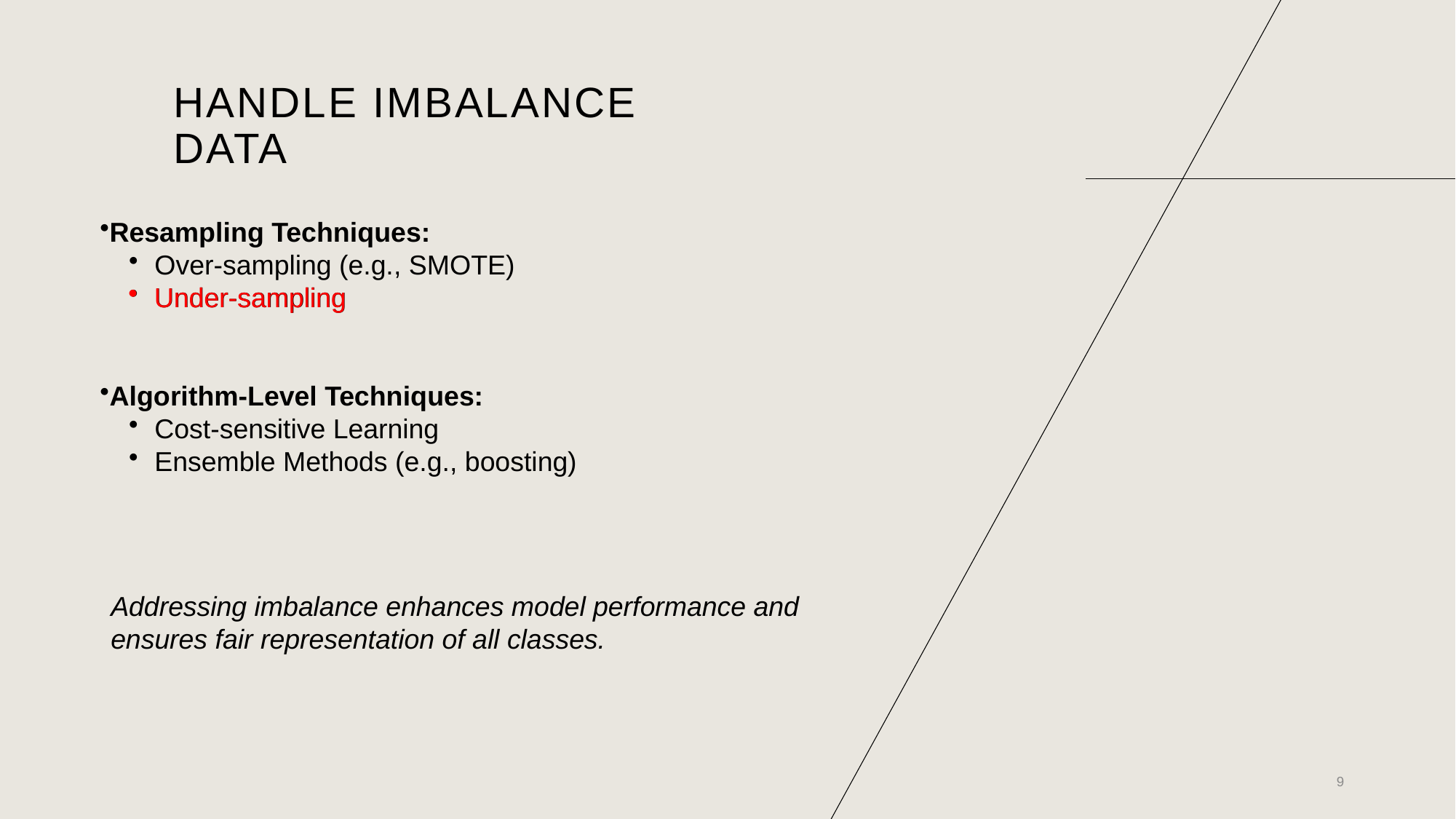

# Handle Imbalance Data

Resampling Techniques:
Over-sampling (e.g., SMOTE)
Under-sampling

Algorithm-Level Techniques:
Cost-sensitive Learning
Ensemble Methods (e.g., boosting)

Under-sampling
Addressing imbalance enhances model performance and ensures fair representation of all classes.

9